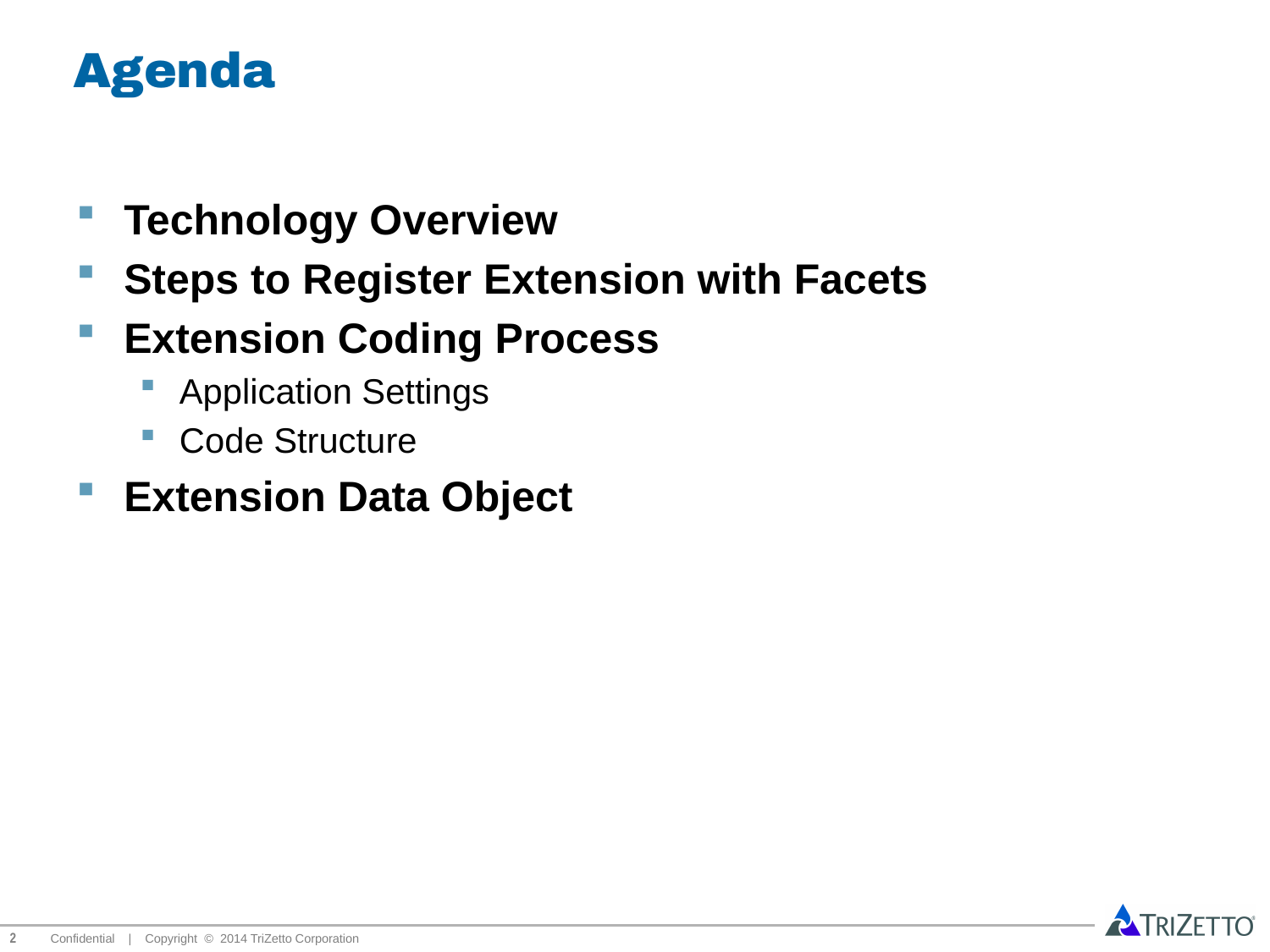

# Agenda
Technology Overview
Steps to Register Extension with Facets
Extension Coding Process
Application Settings
Code Structure
Extension Data Object